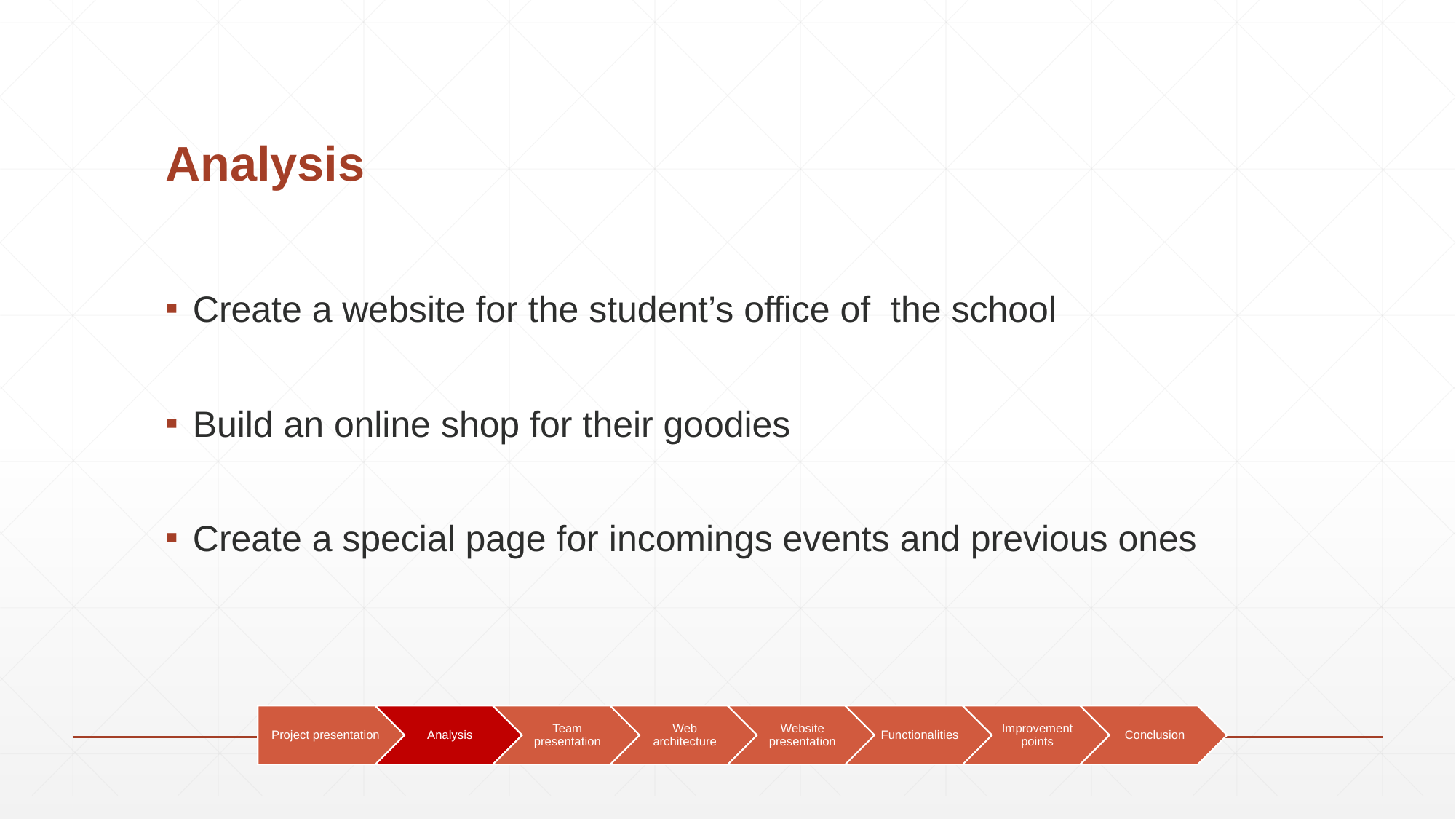

# Analysis
Create a website for the student’s office of  the school
Build an online shop for their goodies
Create a special page for incomings events and previous ones
Project presentation
Analysis
Team presentation
Web architecture
Website presentation
Functionalities
Improvement points
Conclusion